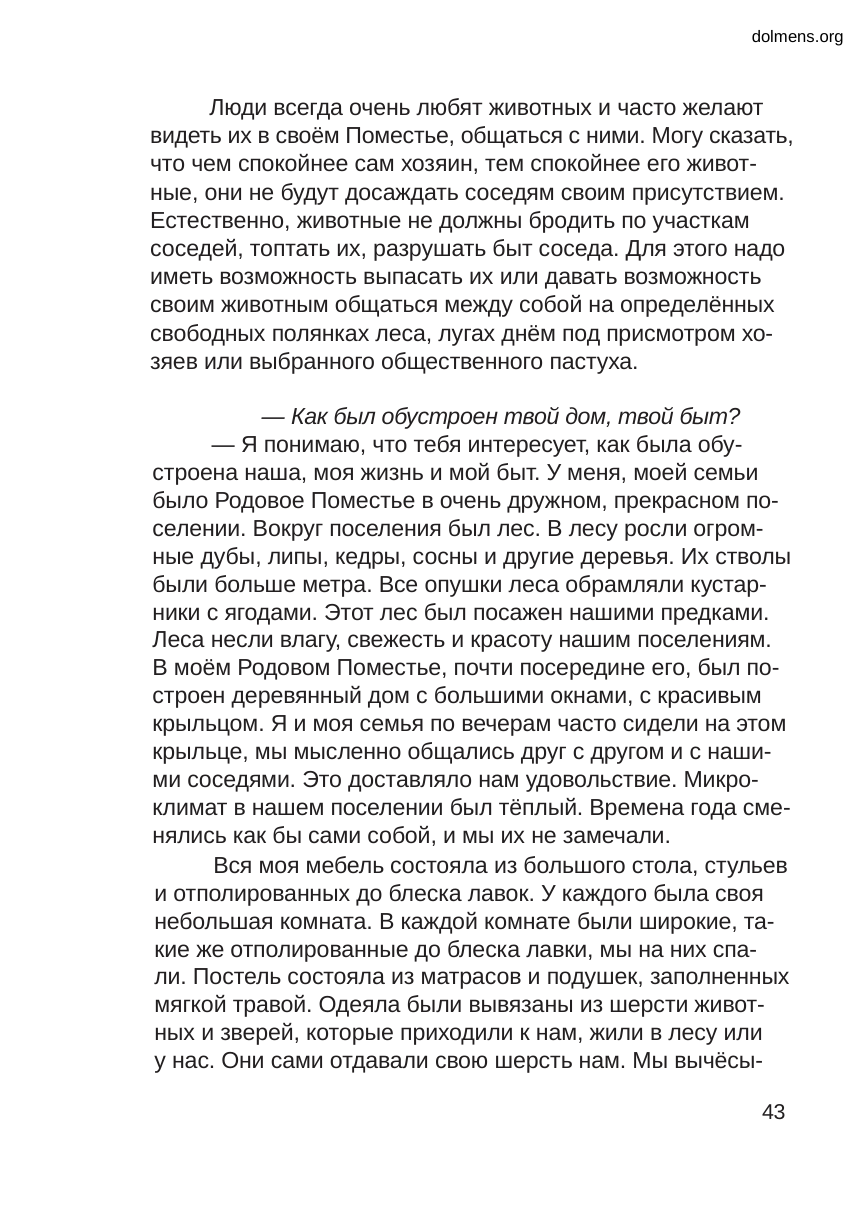

dolmens.org

Люди всегда очень любят животных и часто желают
видеть их в своём Поместье, общаться с ними. Могу сказать,
что чем спокойнее сам хозяин, тем спокойнее его живот-
ные, они не будут досаждать соседям своим присутствием.
Естественно, животные не должны бродить по участкам
соседей, топтать их, разрушать быт соседа. Для этого надо
иметь возможность выпасать их или давать возможность
своим животным общаться между собой на определённых
свободных полянках леса, лугах днём под присмотром хо-
зяев или выбранного общественного пастуха.

— Как был обустроен твой дом, твой быт?

— Я понимаю, что тебя интересует, как была обу-
строена наша, моя жизнь и мой быт. У меня, моей семьи
было Родовое Поместье в очень дружном, прекрасном по-
селении. Вокруг поселения был лес. В лесу росли огром-
ные дубы, липы, кедры, сосны и другие деревья. Их стволы
были больше метра. Все опушки леса обрамляли кустар-
ники с ягодами. Этот лес был посажен нашими предками.
Леса несли влагу, свежесть и красоту нашим поселениям.
В моём Родовом Поместье, почти посередине его, был по-
строен деревянный дом с большими окнами, с красивым
крыльцом. Я и моя семья по вечерам часто сидели на этом
крыльце, мы мысленно общались друг с другом и с наши-
ми соседями. Это доставляло нам удовольствие. Микро-
климат в нашем поселении был тёплый. Времена года сме-
нялись как бы сами собой, и мы их не замечали.

Вся моя мебель состояла из большого стола, стульев
и отполированных до блеска лавок. У каждого была своя
небольшая комната. В каждой комнате были широкие, та-
кие же отполированные до блеска лавки, мы на них спа-
ли. Постель состояла из матрасов и подушек, заполненных
мягкой травой. Одеяла были вывязаны из шерсти живот-
ных и зверей, которые приходили к нам, жили в лесу или
у нас. Они сами отдавали свою шерсть нам. Мы вычёсы-

43